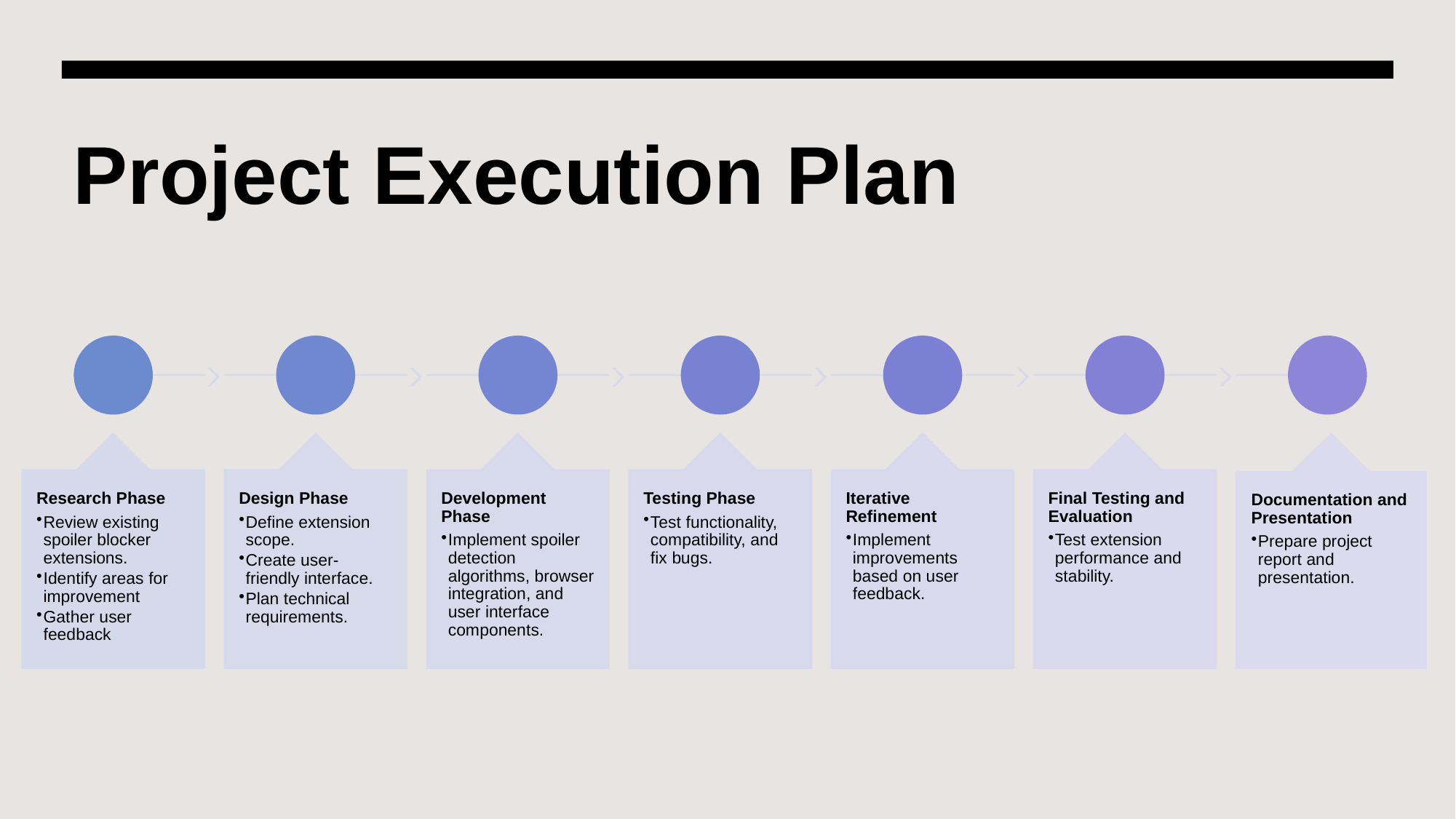

Project Execution Plan

Research Phase
Review existing spoiler blocker extensions.
Identify areas for improvement
Gather user feedback

Design Phase
Define extension scope.
Create user-friendly interface.
Plan technical requirements.

Development Phase
Implement spoiler detection algorithms, browser integration, and user interface components.

Testing Phase
Test functionality, compatibility, and fix bugs.

Iterative Refinement
Implement improvements based on user feedback.

Final Testing and Evaluation
Test extension performance and stability.

Documentation and Presentation
Prepare project report and presentation.